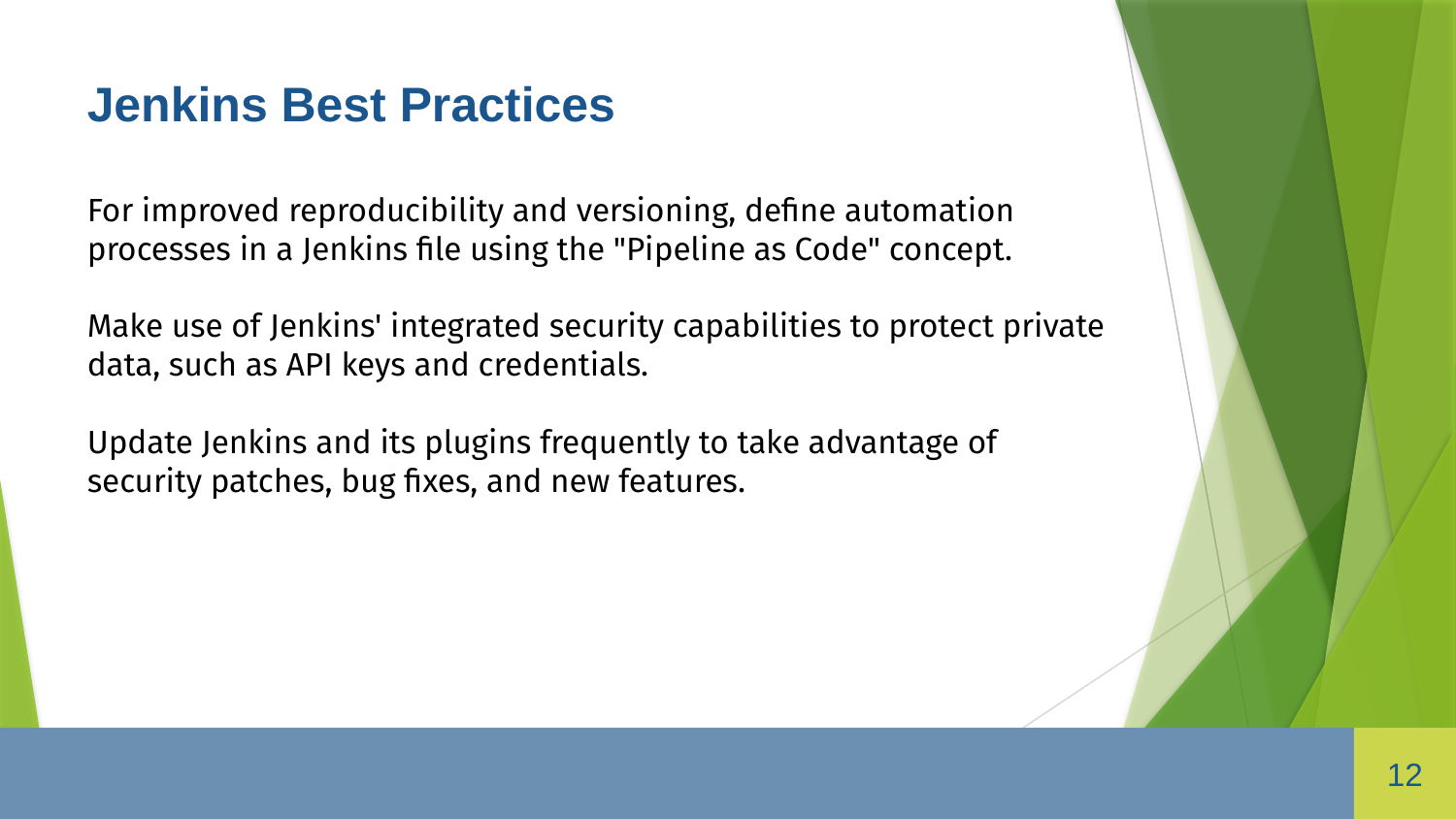

Jenkins Best Practices
For improved reproducibility and versioning, define automation processes in a Jenkins file using the "Pipeline as Code" concept.
Make use of Jenkins' integrated security capabilities to protect private data, such as API keys and credentials.
Update Jenkins and its plugins frequently to take advantage of security patches, bug fixes, and new features.

12